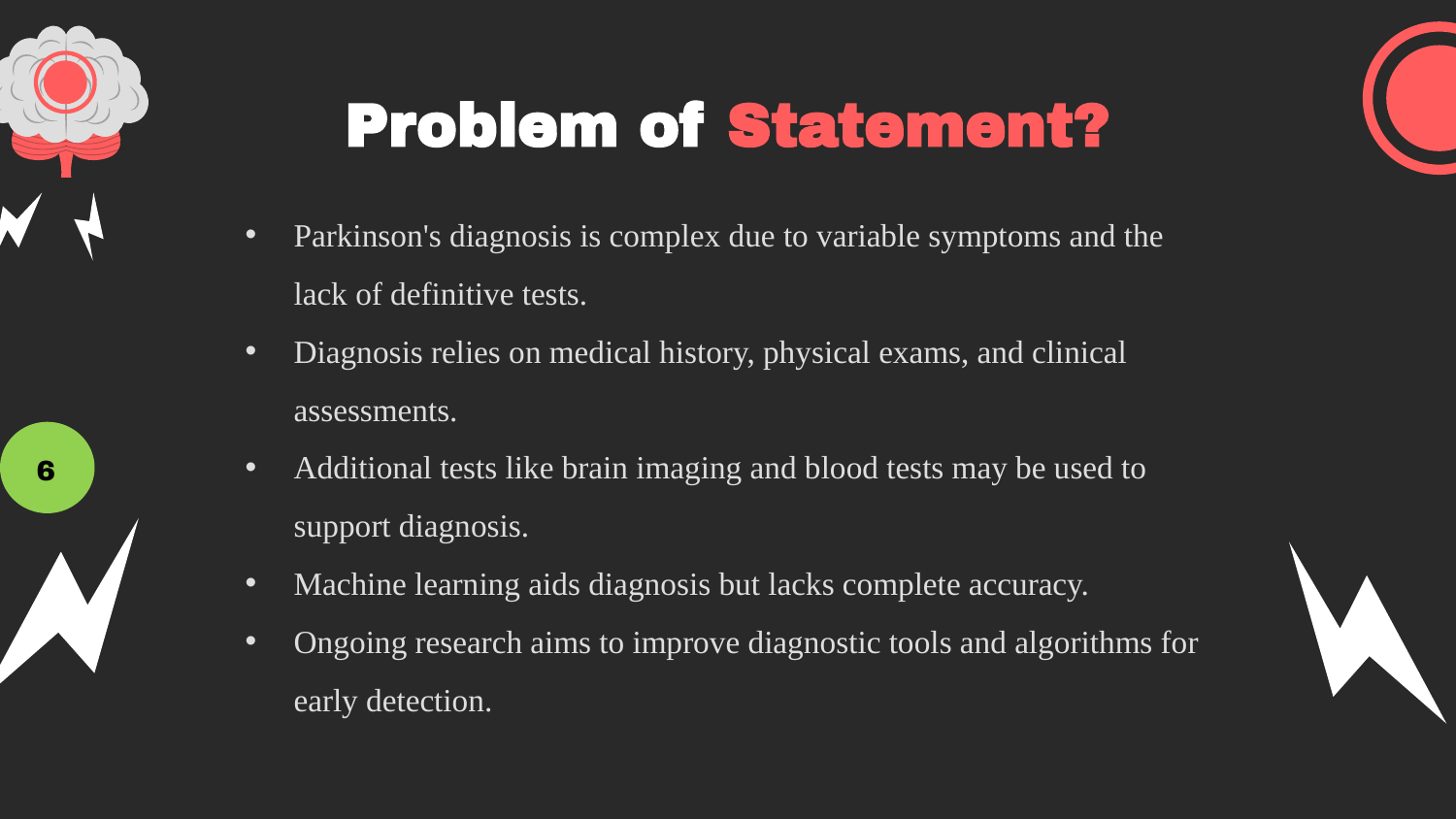

# Problem of Statement?

Parkinson's diagnosis is complex due to variable symptoms and the lack of definitive tests.
Diagnosis relies on medical history, physical exams, and clinical assessments.
Additional tests like brain imaging and blood tests may be used to support diagnosis.
Machine learning aids diagnosis but lacks complete accuracy.
Ongoing research aims to improve diagnostic tools and algorithms for early detection.
6